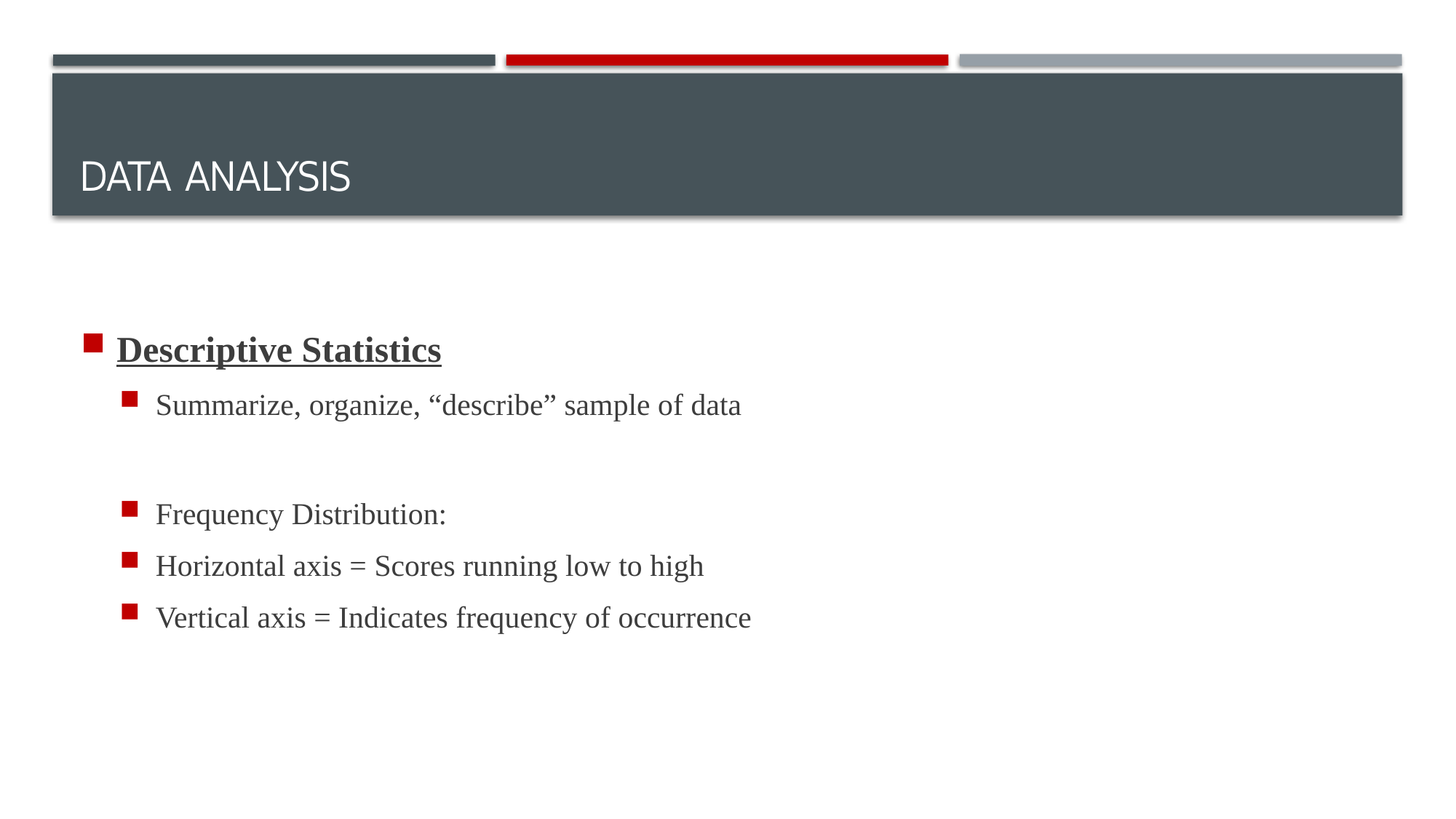

# Data Analysis
Descriptive Statistics
Summarize, organize, “describe” sample of data

Frequency Distribution:
Horizontal axis = Scores running low to high
Vertical axis = Indicates frequency of occurrence